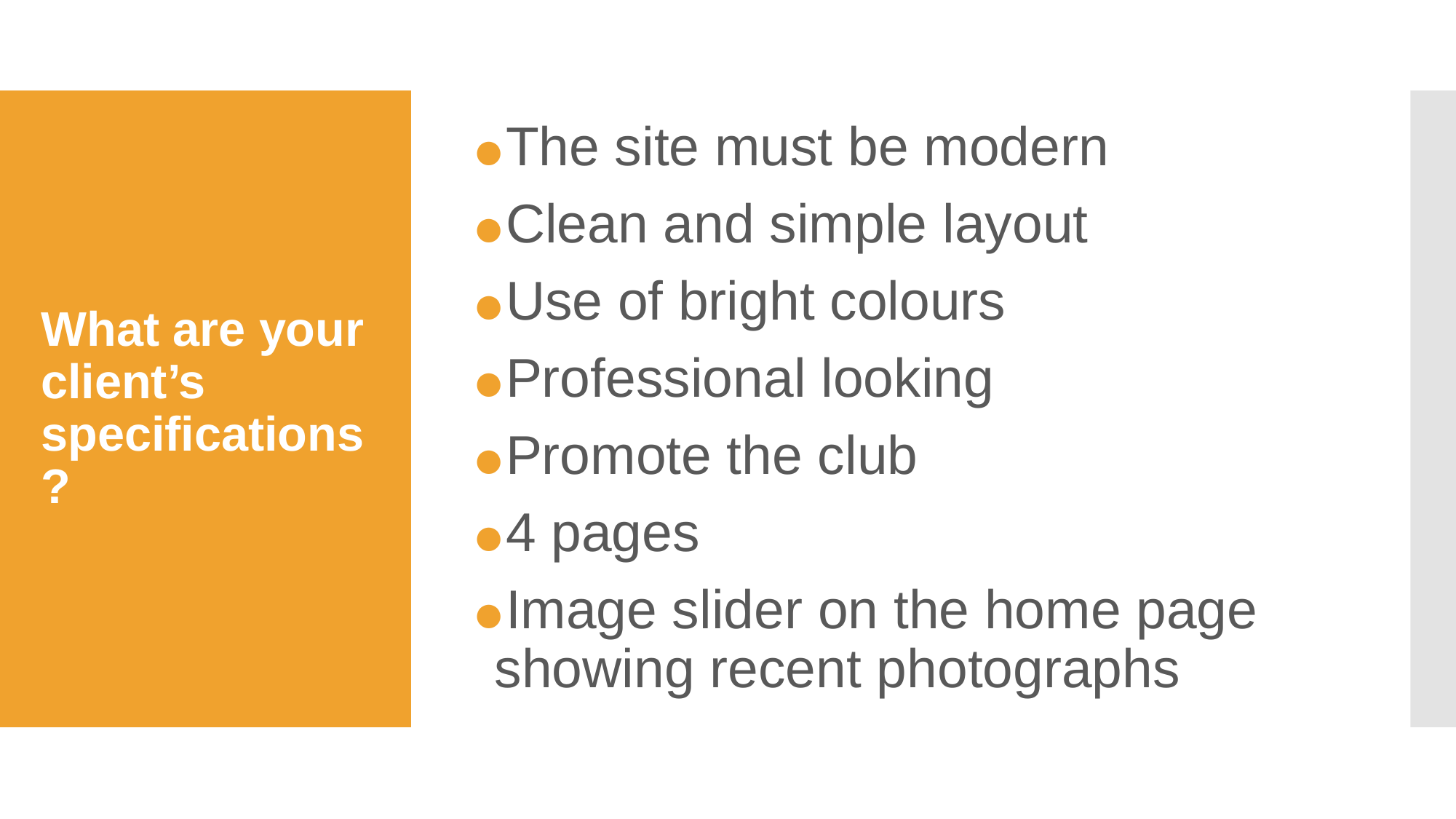

The site must be modern
Clean and simple layout
Use of bright colours
Professional looking
Promote the club
4 pages
Image slider on the home page showing recent photographs
# What are your client’s specifications?